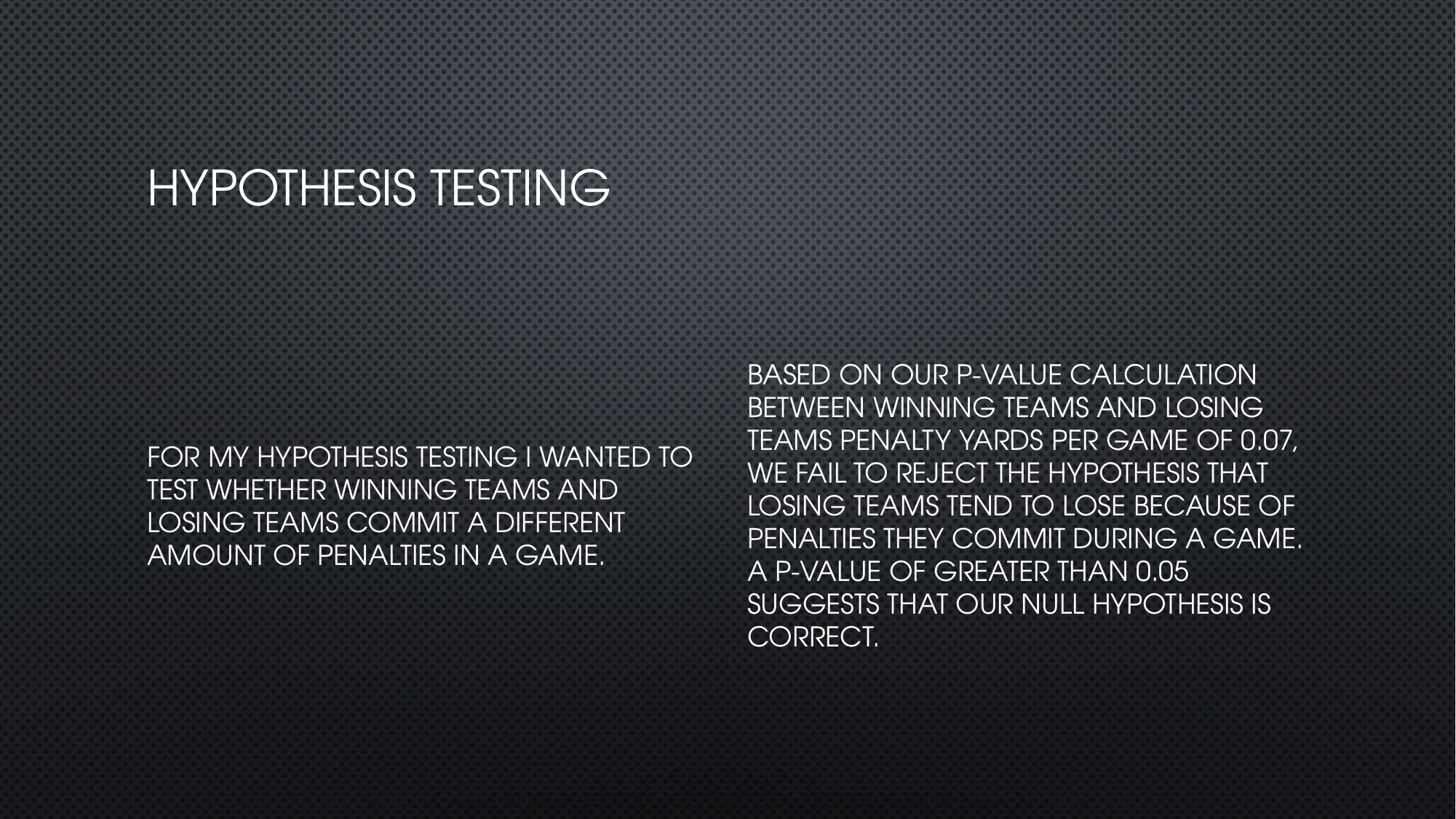

# Hypothesis Testing
For my Hypothesis testing I wanted to test whether winning teams and Losing Teams commit a different amount of penalties in a game.
Based on our P-Value calculation between winning teams and losing teams penalty yards per game of 0.07, we fail to reject the hypothesis that losing teams tend to lose because of penalties they commit during a game. A p-value of greater than 0.05 suggests that our null hypothesis is correct.